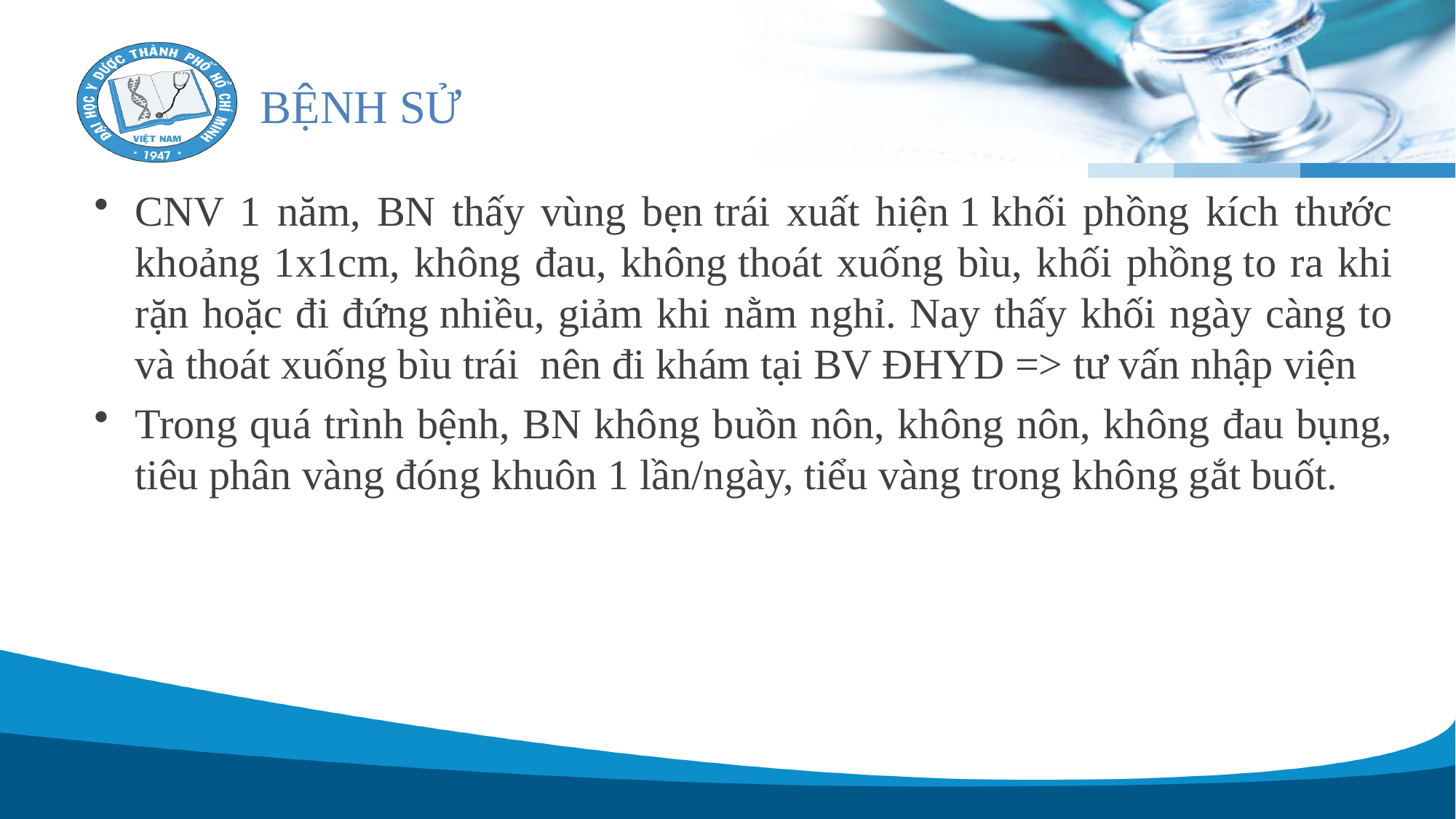

# BỆNH SỬ
CNV 1 năm, BN thấy vùng bẹn trái xuất hiện 1 khối phồng kích thước khoảng 1x1cm, không đau, không thoát xuống bìu, khối phồng to ra khi rặn hoặc đi đứng nhiều, giảm khi nằm nghỉ. Nay thấy khối ngày càng to và thoát xuống bìu trái  nên đi khám tại BV ĐHYD => tư vấn nhập viện
Trong quá trình bệnh, BN không buồn nôn, không nôn, không đau bụng, tiêu phân vàng đóng khuôn 1 lần/ngày, tiểu vàng trong không gắt buốt.